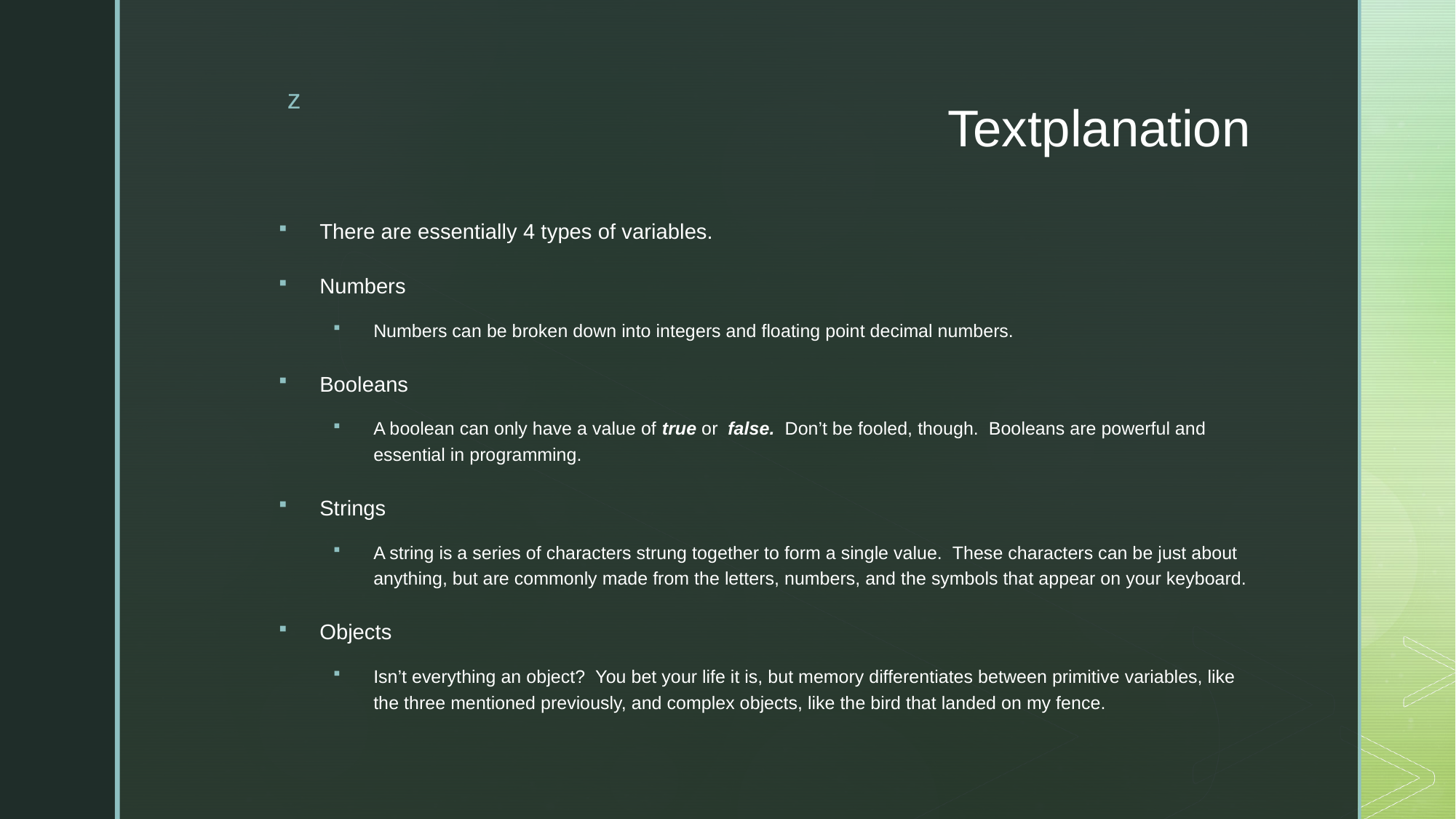

# Textplanation
There are essentially 4 types of variables.
Numbers
Numbers can be broken down into integers and floating point decimal numbers.
Booleans
A boolean can only have a value of true or  false.  Don’t be fooled, though.  Booleans are powerful and essential in programming.
Strings
A string is a series of characters strung together to form a single value.  These characters can be just about anything, but are commonly made from the letters, numbers, and the symbols that appear on your keyboard.
Objects
Isn’t everything an object?  You bet your life it is, but memory differentiates between primitive variables, like the three mentioned previously, and complex objects, like the bird that landed on my fence.